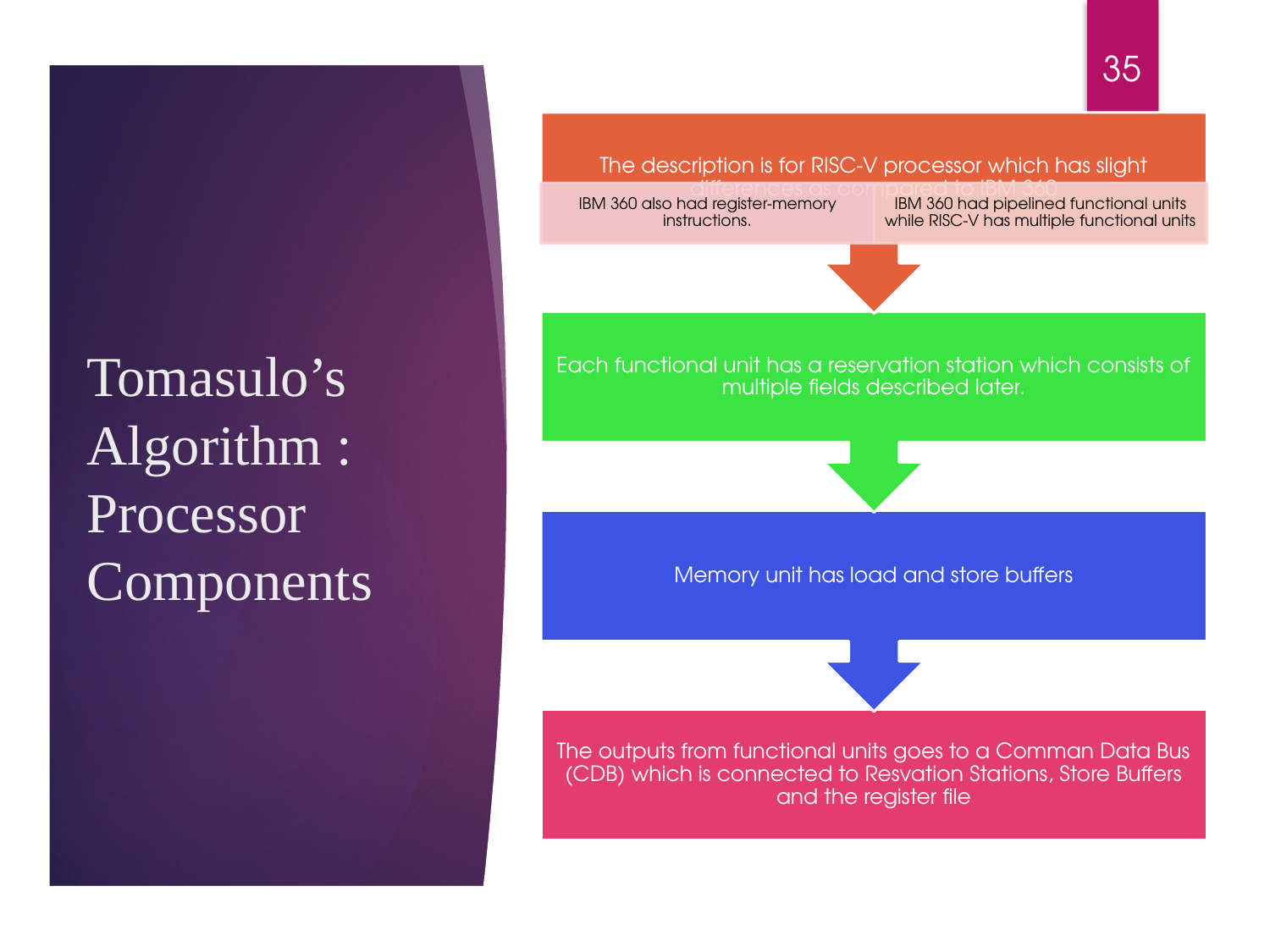

35
The outputs from functional units goes to a Comman Data Bus (CDB) which is connected to Resvation Stations, Store Buffers and the register file
Memory unit has load and store buffers
Each functional unit has a reservation station which consists of multiple fields described later.
The description is for RISC-V processor which has slight differences as compared to IBM 360
IBM 360 also had register-memory instructions.
IBM 360 had pipelined functional units while RISC-V has multiple functional units
# Tomasulo’s Algorithm : Processor Components